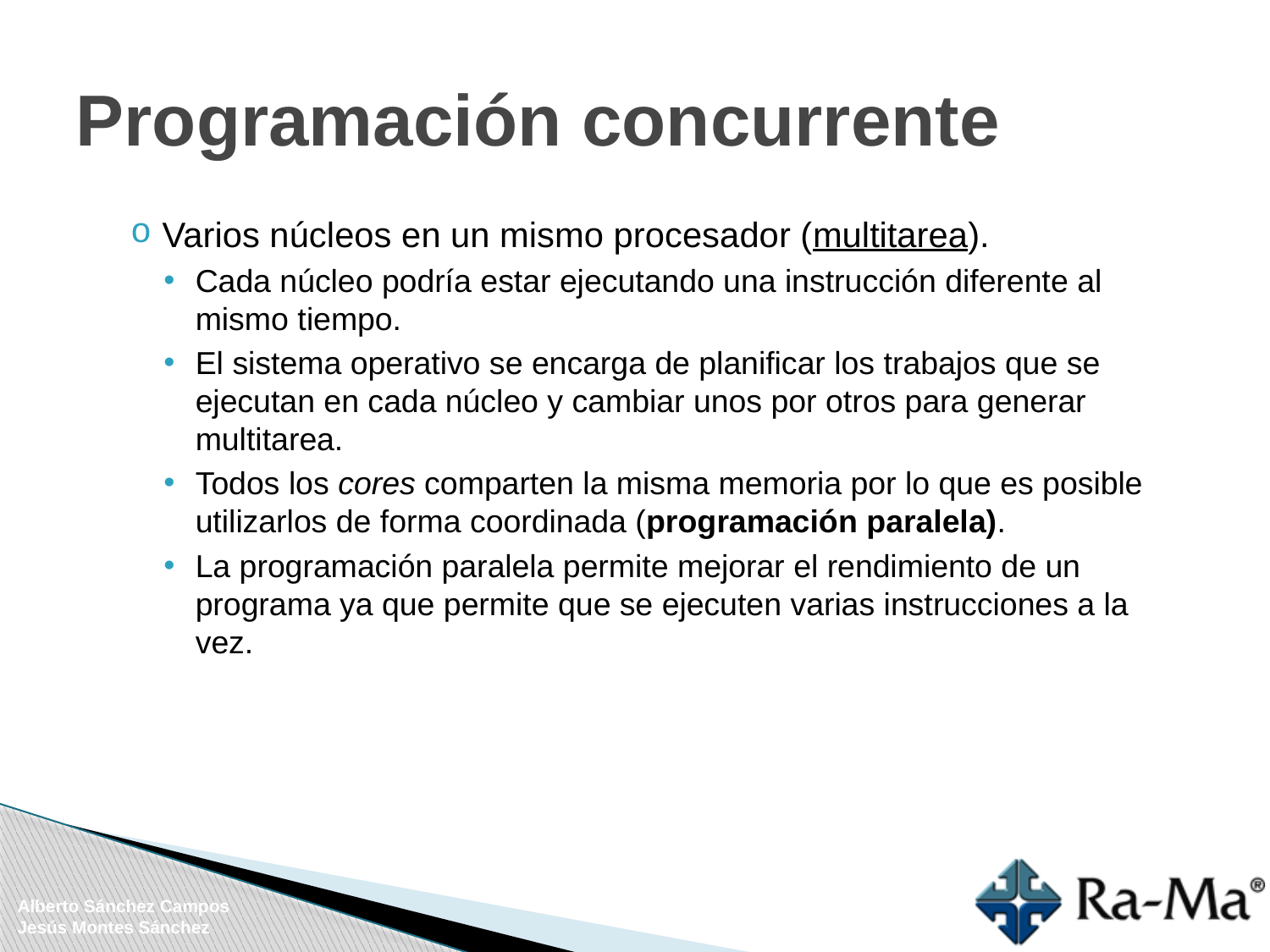

# Programación concurrente
Varios núcleos en un mismo procesador (multitarea).
Cada núcleo podría estar ejecutando una instrucción diferente al mismo tiempo.
El sistema operativo se encarga de planificar los trabajos que se ejecutan en cada núcleo y cambiar unos por otros para generar multitarea.
Todos los cores comparten la misma memoria por lo que es posible utilizarlos de forma coordinada (programación paralela).
La programación paralela permite mejorar el rendimiento de un programa ya que permite que se ejecuten varias instrucciones a la vez.